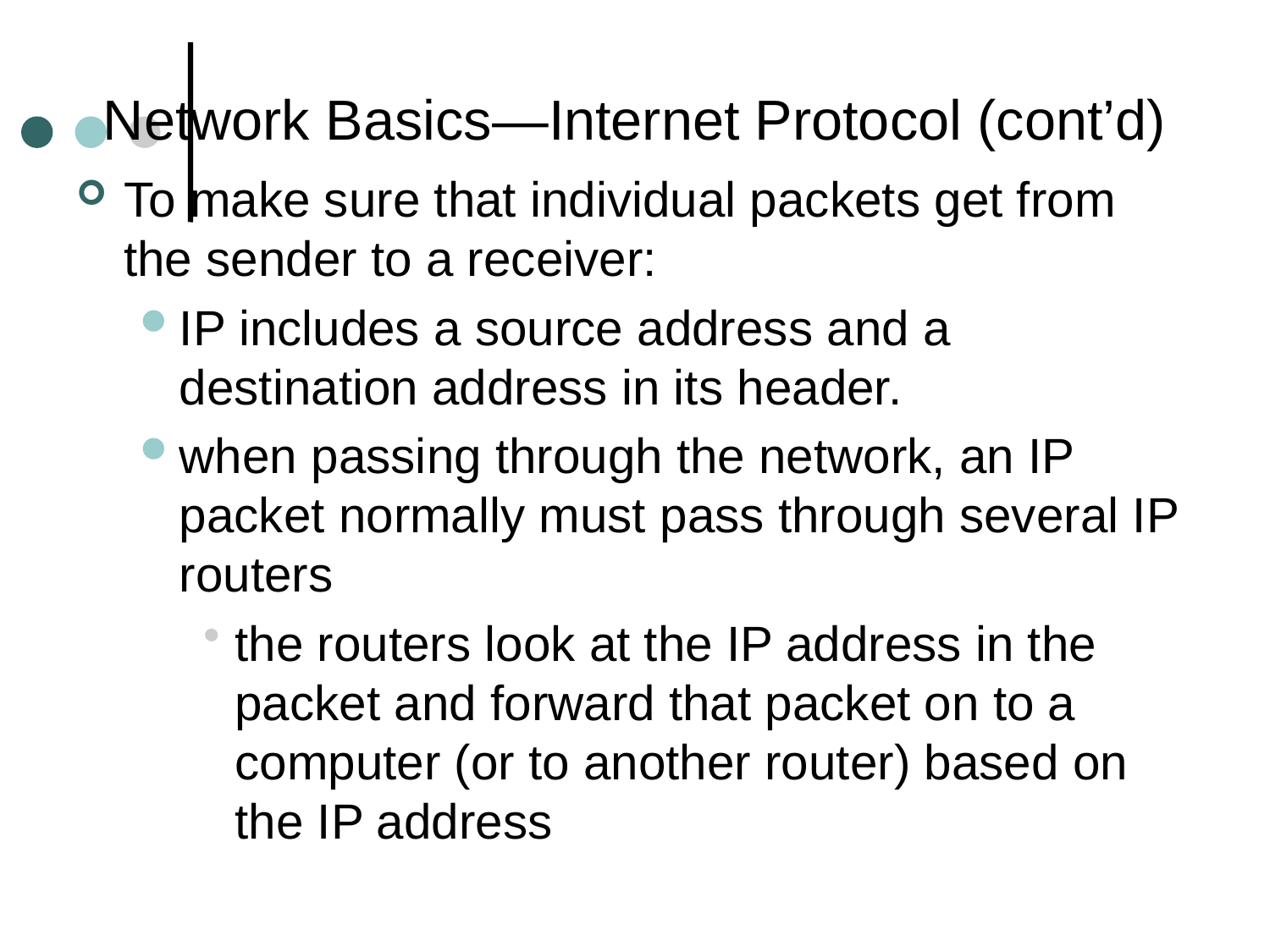

# Network Basics—Internet Protocol (cont’d)
To make sure that individual packets get from the sender to a receiver:
IP includes a source address and a destination address in its header.
when passing through the network, an IP packet normally must pass through several IP routers
the routers look at the IP address in the packet and forward that packet on to a computer (or to another router) based on the IP address